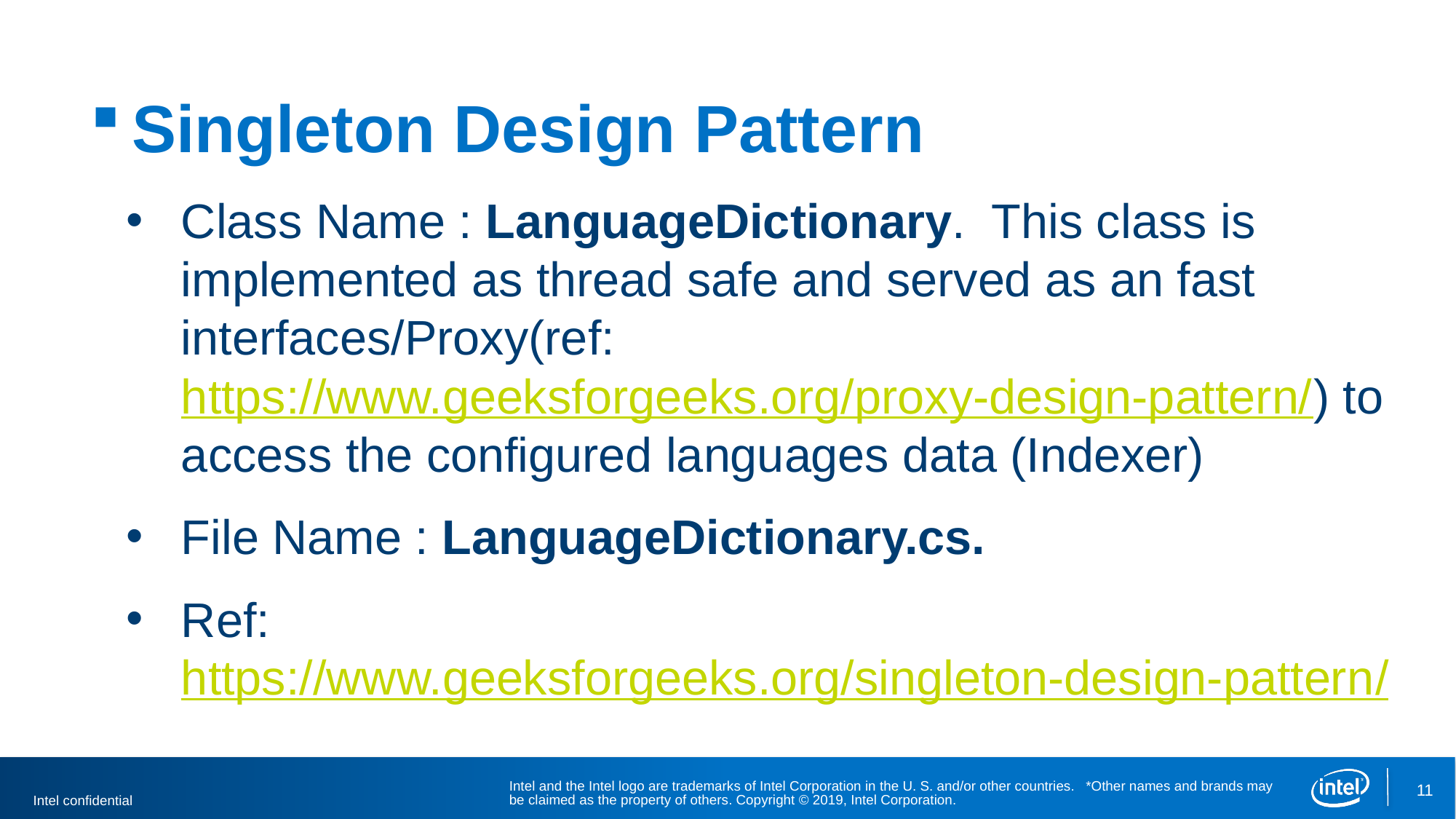

Singleton Design Pattern
Class Name : LanguageDictionary.  This class is implemented as thread safe and served as an fast interfaces/Proxy(ref: https://www.geeksforgeeks.org/proxy-design-pattern/) to access the configured languages data (Indexer)
File Name : LanguageDictionary.cs.
Ref: https://www.geeksforgeeks.org/singleton-design-pattern/

Intel and the Intel logo are trademarks of Intel Corporation in the U. S. and/or other countries.   *Other names and brands may be claimed as the property of others. Copyright © 2019, Intel Corporation.
11